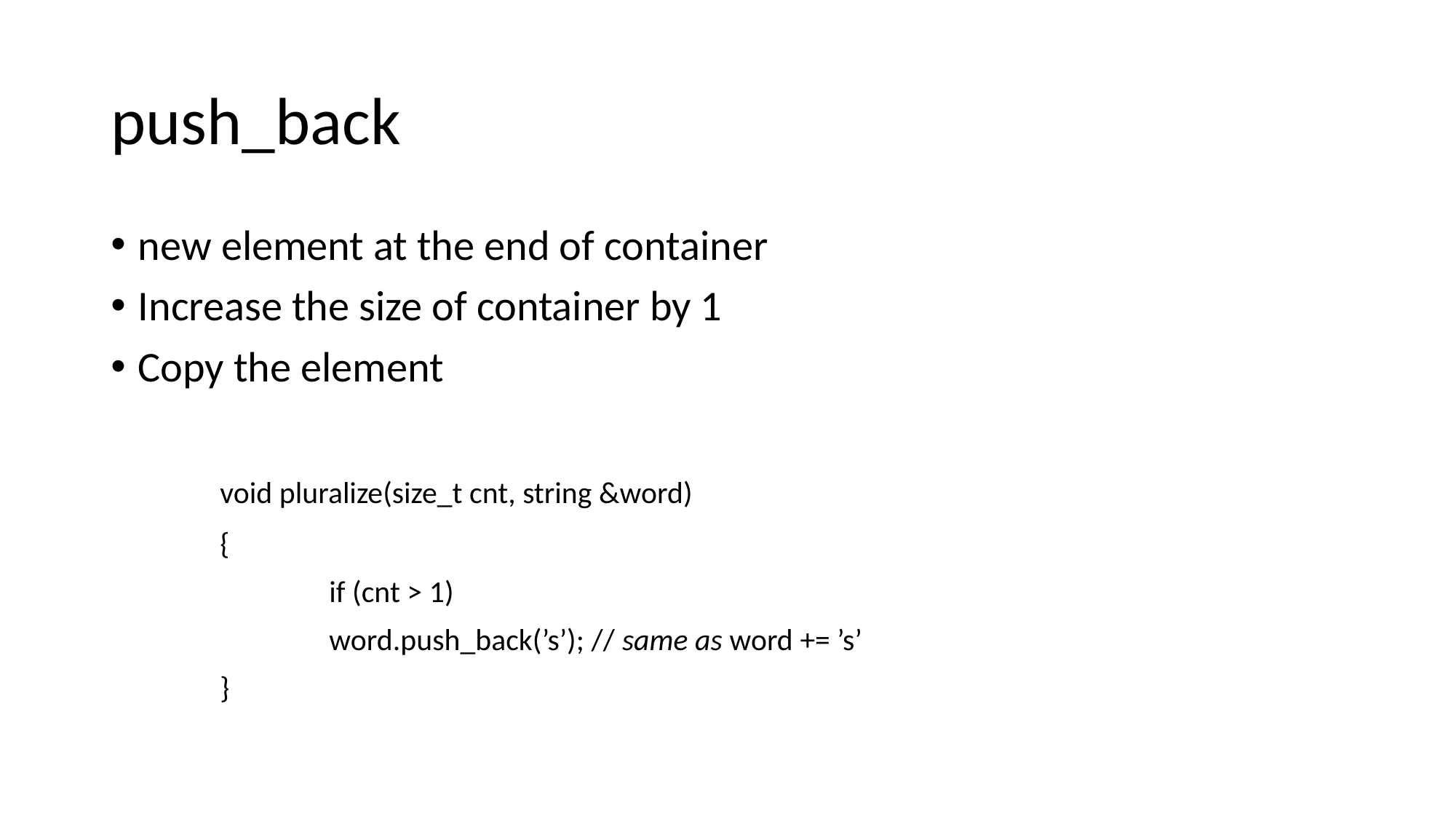

# push_back
new element at the end of container
Increase the size of container by 1
Copy the element

	void pluralize(size_t cnt, string &word)
	{
		if (cnt > 1)
		word.push_back(’s’); // same as word += ’s’
	}